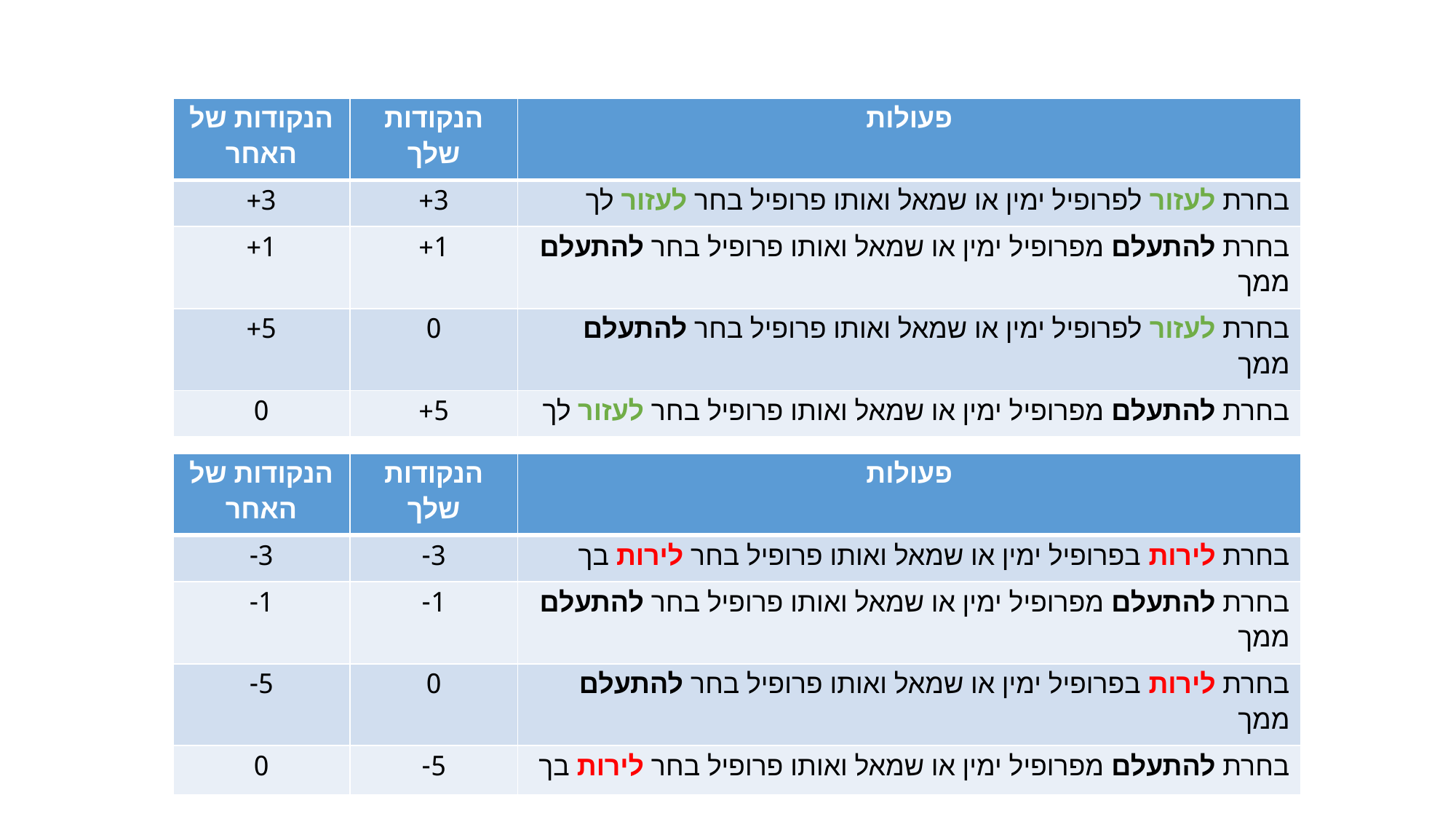

| הנקודות של האחר | הנקודות שלך | פעולות |
| --- | --- | --- |
| 3+ | 3+ | בחרת לעזור לפרופיל ימין או שמאל ואותו פרופיל בחר לעזור לך |
| 1+ | 1+ | בחרת להתעלם מפרופיל ימין או שמאל ואותו פרופיל בחר להתעלם ממך |
| 5+ | 0 | בחרת לעזור לפרופיל ימין או שמאל ואותו פרופיל בחר להתעלם ממך |
| 0 | 5+ | בחרת להתעלם מפרופיל ימין או שמאל ואותו פרופיל בחר לעזור לך |
| הנקודות של האחר | הנקודות שלך | פעולות |
| --- | --- | --- |
| 3- | 3- | בחרת לירות בפרופיל ימין או שמאל ואותו פרופיל בחר לירות בך |
| 1- | 1- | בחרת להתעלם מפרופיל ימין או שמאל ואותו פרופיל בחר להתעלם ממך |
| 5- | 0 | בחרת לירות בפרופיל ימין או שמאל ואותו פרופיל בחר להתעלם ממך |
| 0 | 5- | בחרת להתעלם מפרופיל ימין או שמאל ואותו פרופיל בחר לירות בך |